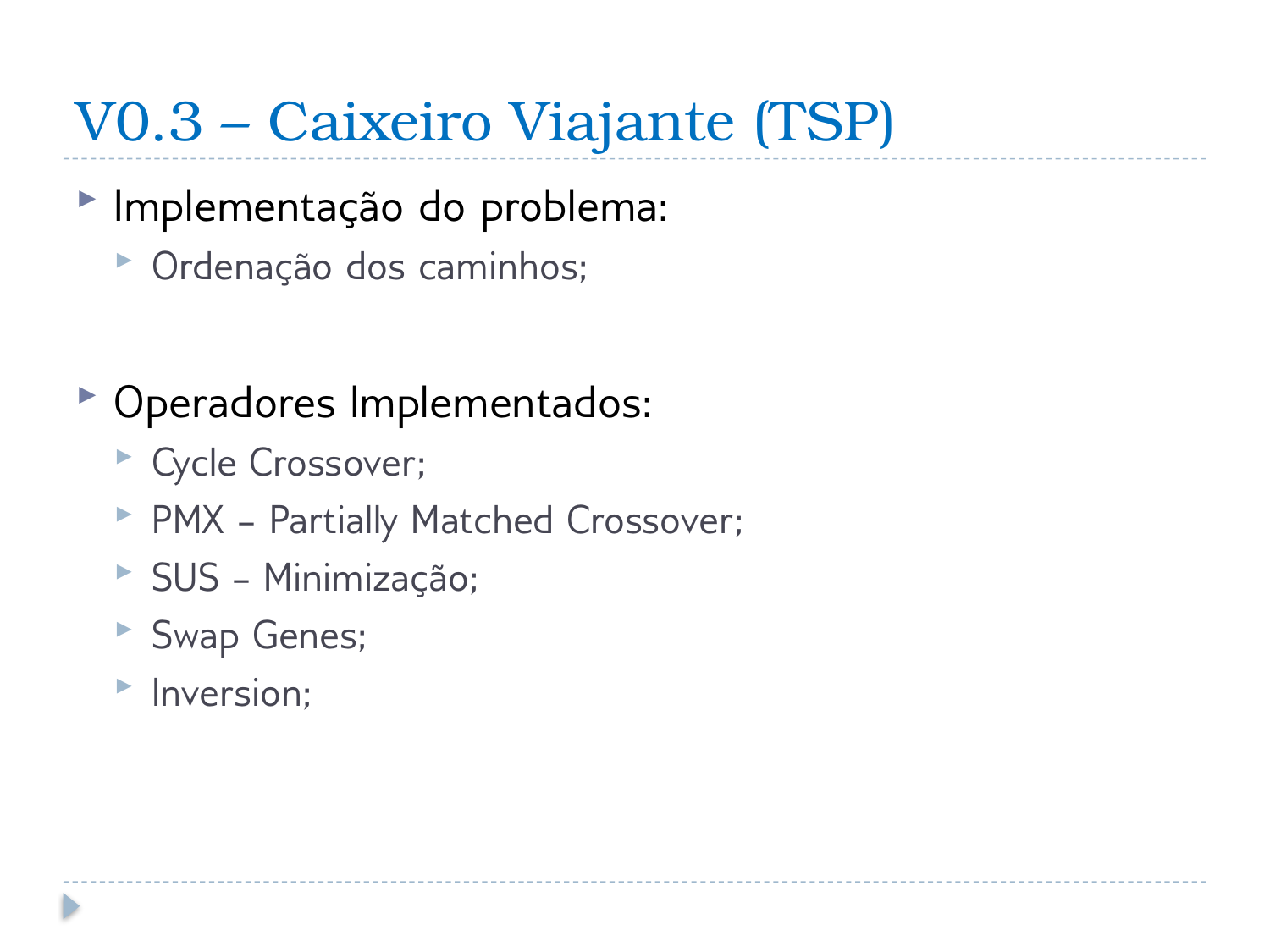

# V0.3 – Caixeiro Viajante (TSP)
Implementação do problema:
Ordenação dos caminhos;

Operadores Implementados:
Cycle Crossover;
PMX – Partially Matched Crossover;
SUS – Minimização;
Swap Genes;
Inversion;